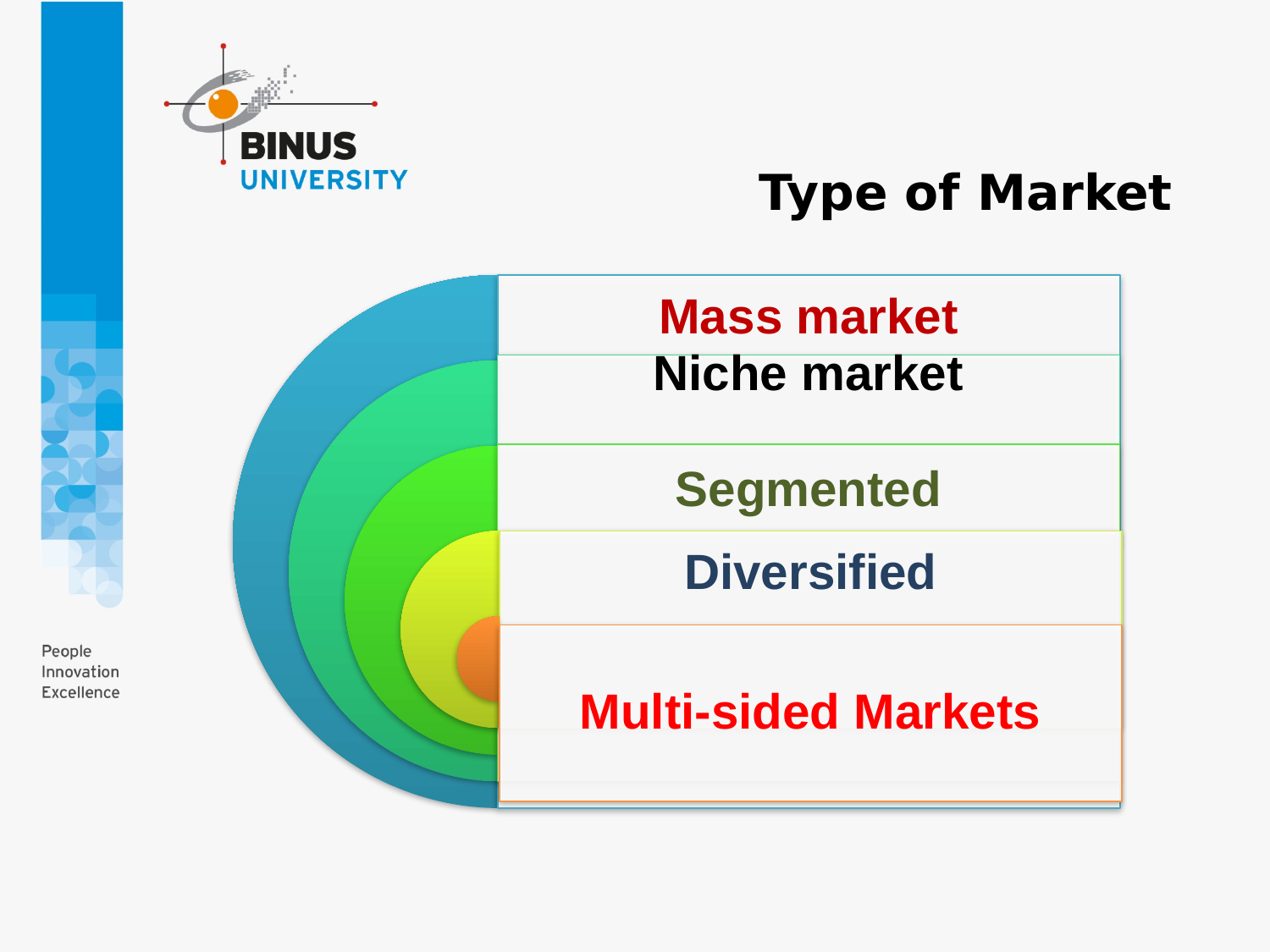

# Type of Market
Mass market
Niche market
Segmented
Diversified
Multi-sided Markets